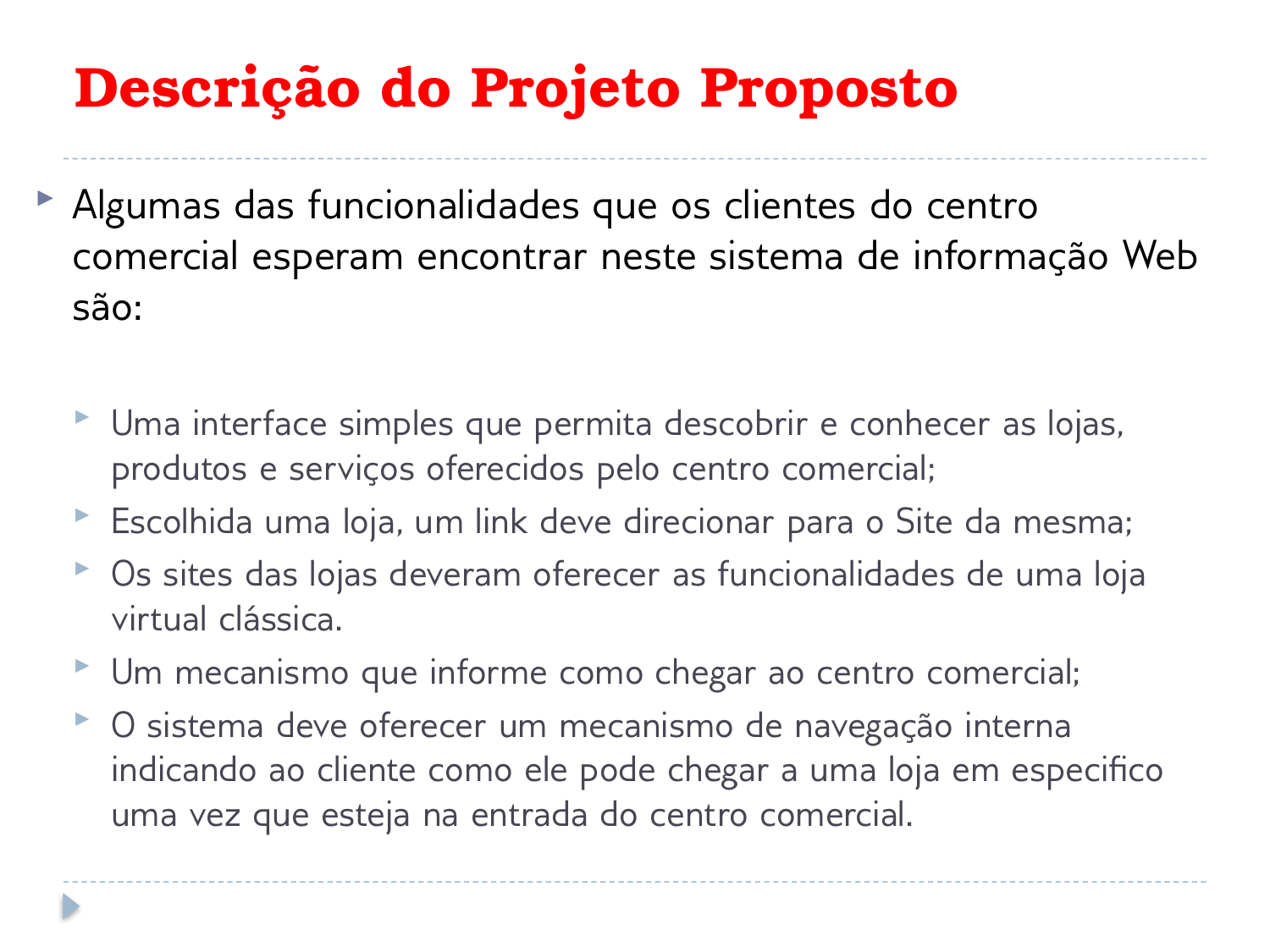

# Descrição do Projeto Proposto
Algumas das funcionalidades que os clientes do centro comercial esperam encontrar neste sistema de informação Web são:

Uma interface simples que permita descobrir e conhecer as lojas, produtos e serviços oferecidos pelo centro comercial;
Escolhida uma loja, um link deve direcionar para o Site da mesma;
Os sites das lojas deveram oferecer as funcionalidades de uma loja virtual clássica.
Um mecanismo que informe como chegar ao centro comercial;
O sistema deve oferecer um mecanismo de navegação interna indicando ao cliente como ele pode chegar a uma loja em especifico uma vez que esteja na entrada do centro comercial.